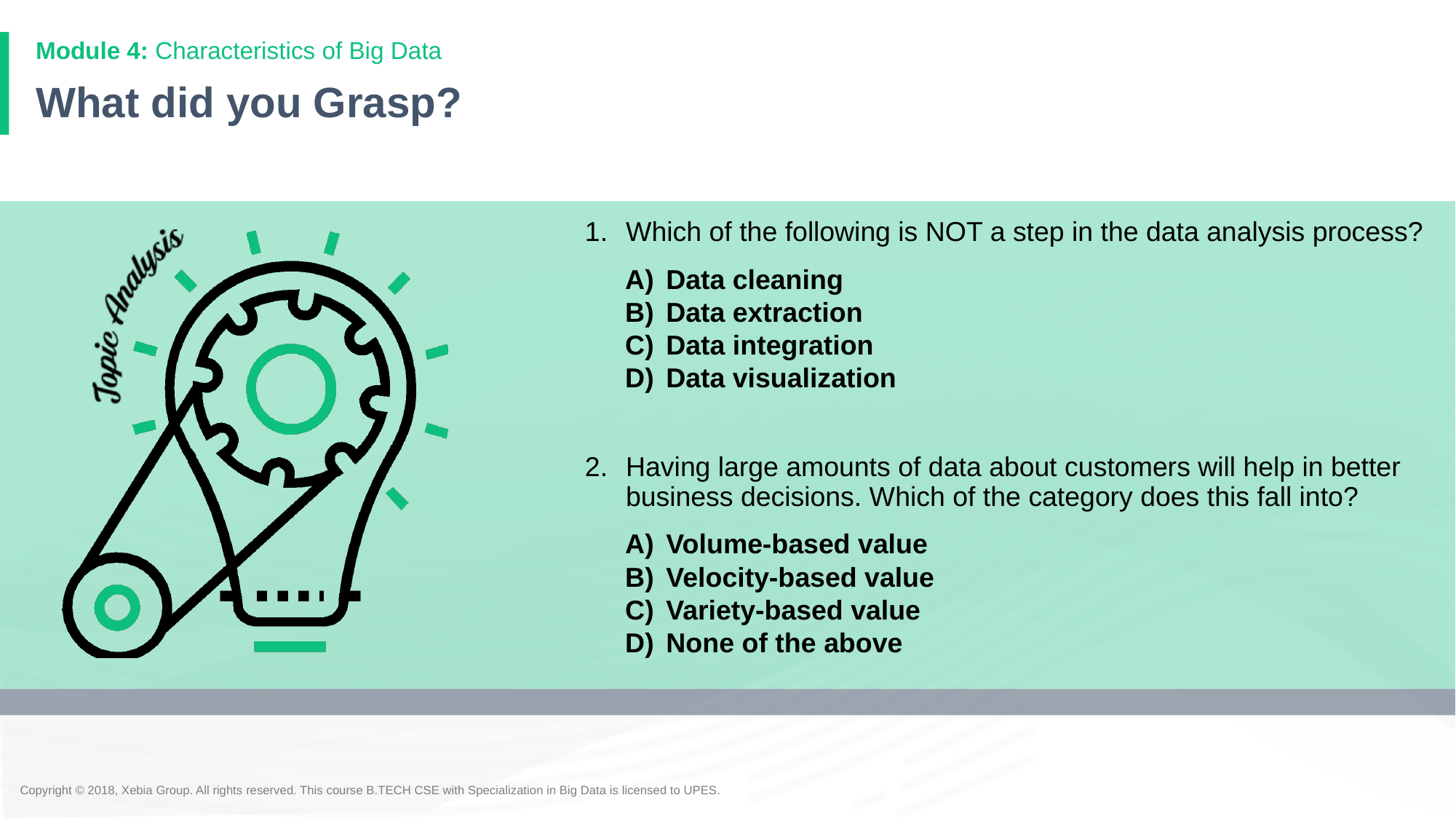

Module 4: Characteristics of Big Data
# What did you Grasp?
Which of the following is NOT a step in the data analysis process?
Data cleaning
Data extraction
Data integration
Data visualization

Having large amounts of data about customers will help in better business decisions. Which of the category does this fall into?
Volume-based value
Velocity-based value
Variety-based value
None of the above